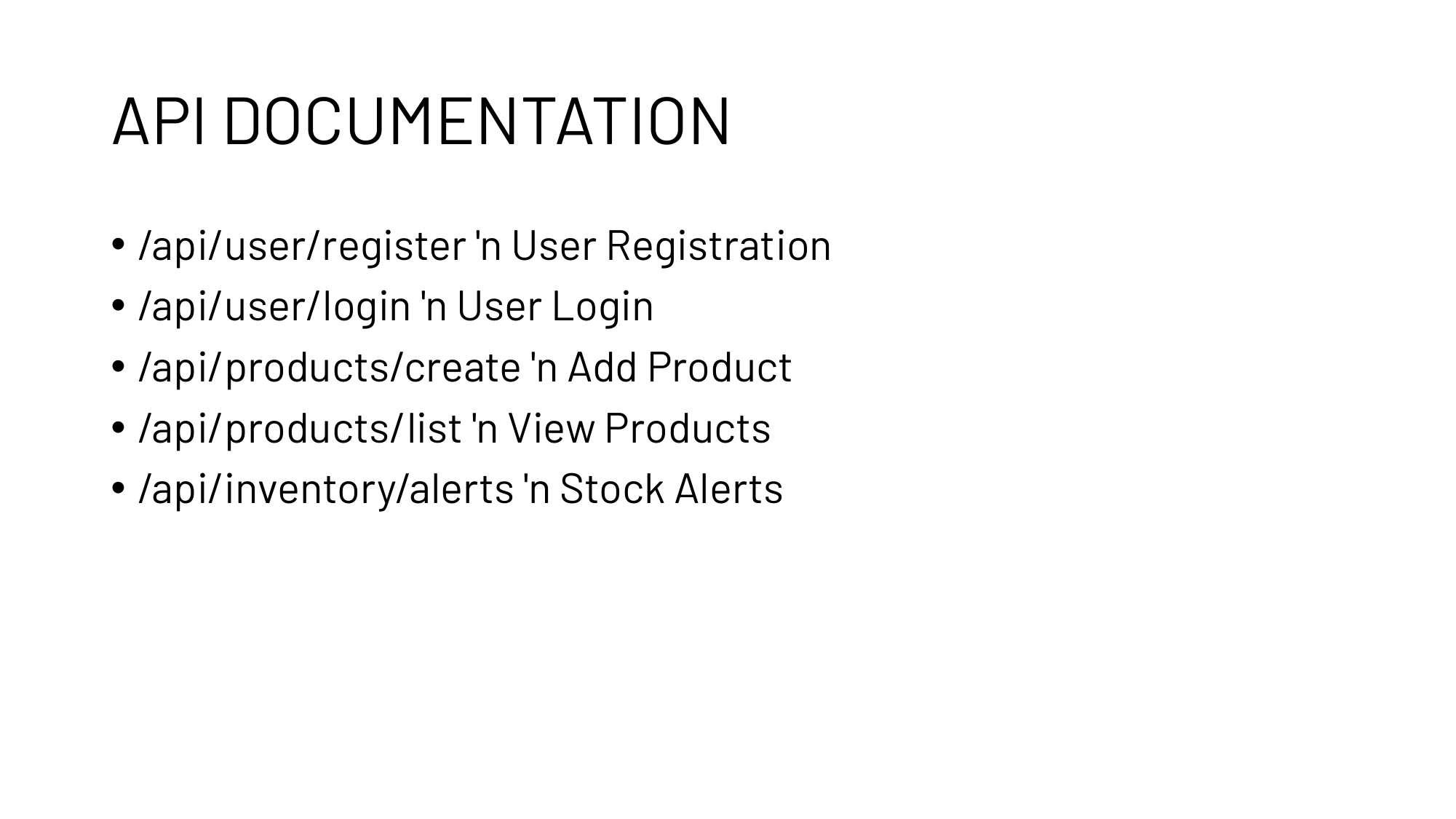

# API DOCUMENTATION
/api/user/register 'n User Registration
/api/user/login 'n User Login
/api/products/create 'n Add Product
/api/products/list 'n View Products
/api/inventory/alerts 'n Stock Alerts